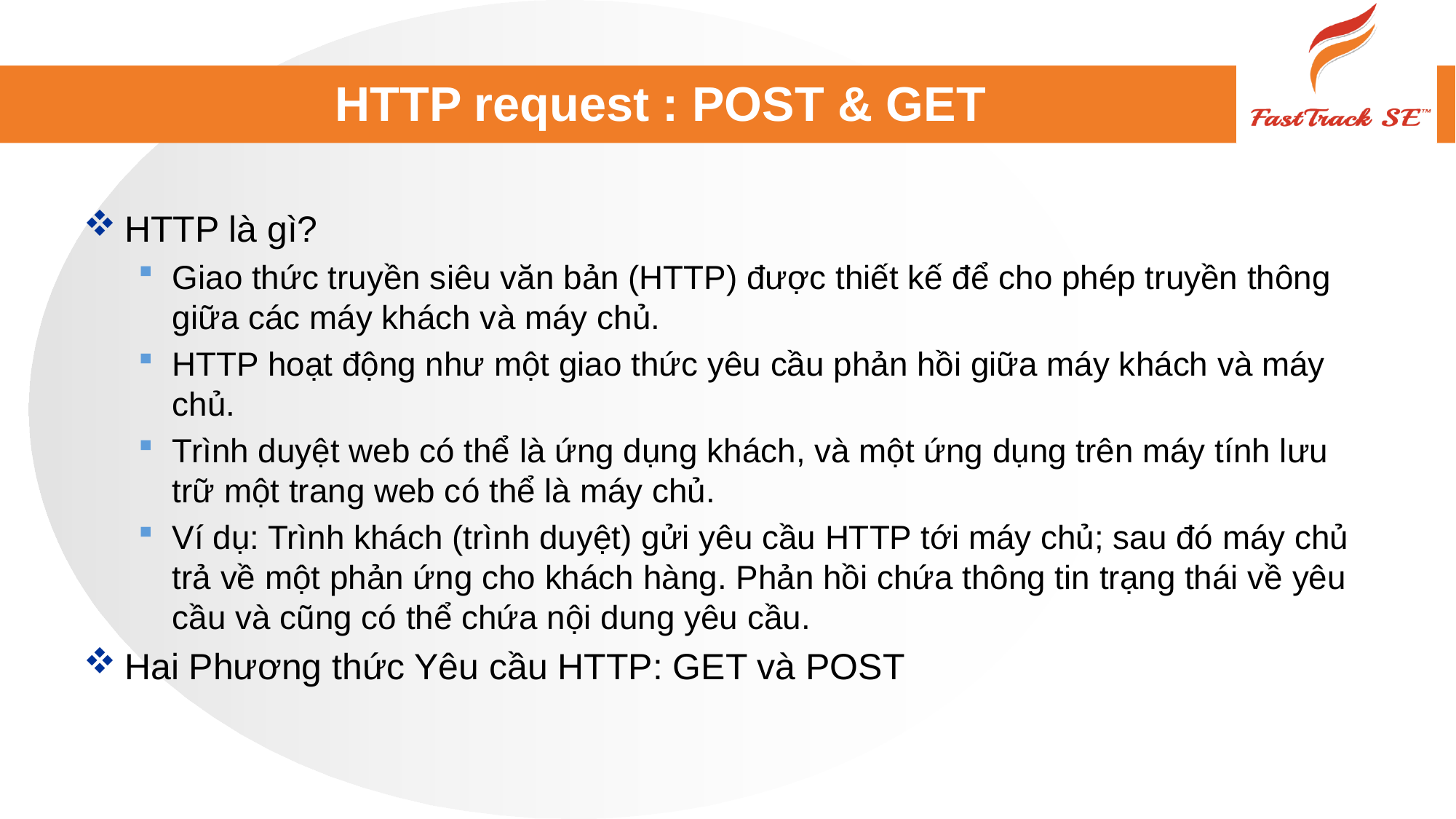

# HTTP request : POST & GET
HTTP là gì?
Giao thức truyền siêu văn bản (HTTP) được thiết kế để cho phép truyền thông giữa các máy khách và máy chủ.
HTTP hoạt động như một giao thức yêu cầu phản hồi giữa máy khách và máy chủ.
Trình duyệt web có thể là ứng dụng khách, và một ứng dụng trên máy tính lưu trữ một trang web có thể là máy chủ.
Ví dụ: Trình khách (trình duyệt) gửi yêu cầu HTTP tới máy chủ; sau đó máy chủ trả về một phản ứng cho khách hàng. Phản hồi chứa thông tin trạng thái về yêu cầu và cũng có thể chứa nội dung yêu cầu.
Hai Phương thức Yêu cầu HTTP: GET và POST